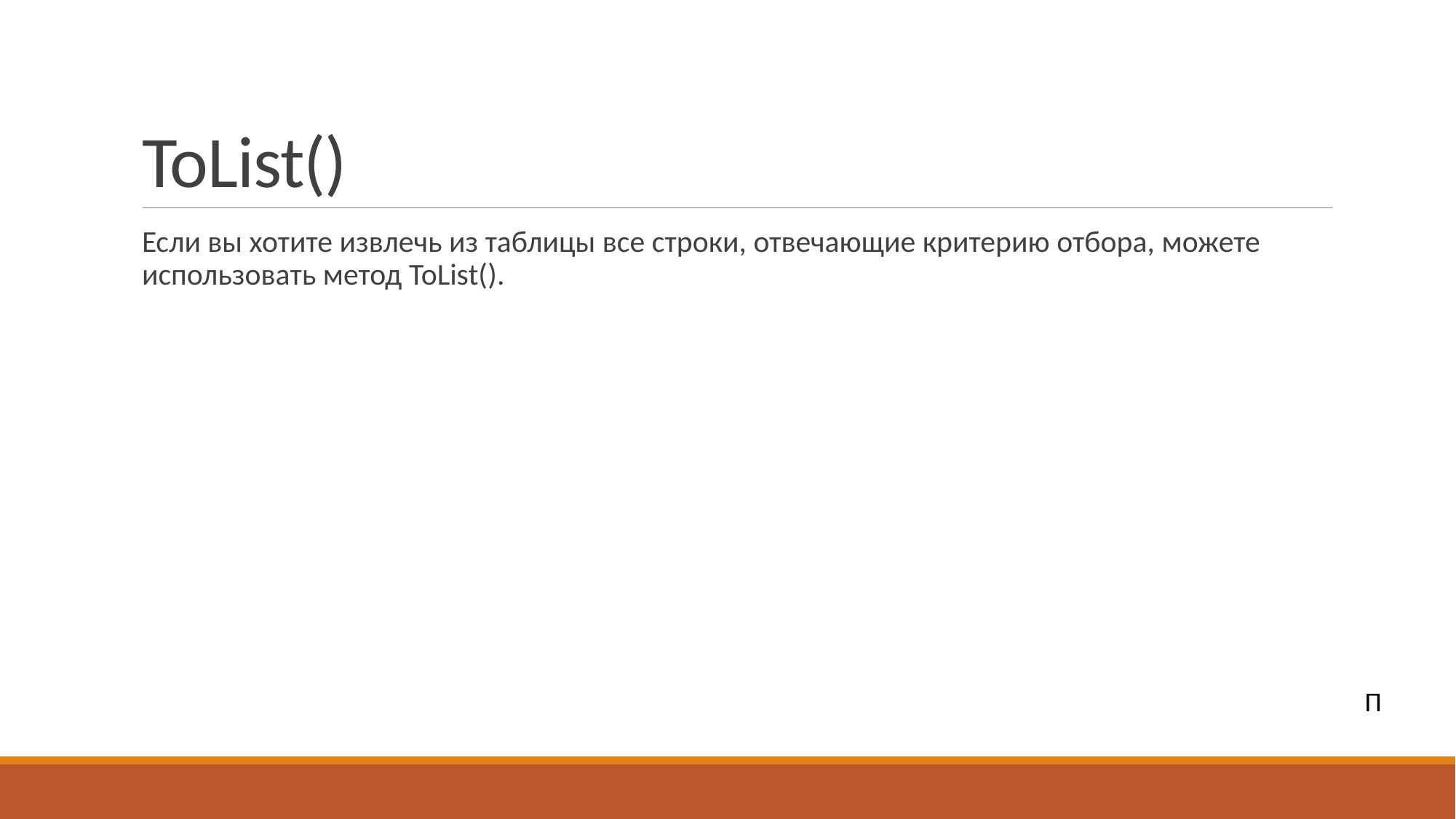

# ToList()
Если вы хотите извлечь из таблицы все строки, отвечающие критерию отбора, можете использовать метод ToList().
П